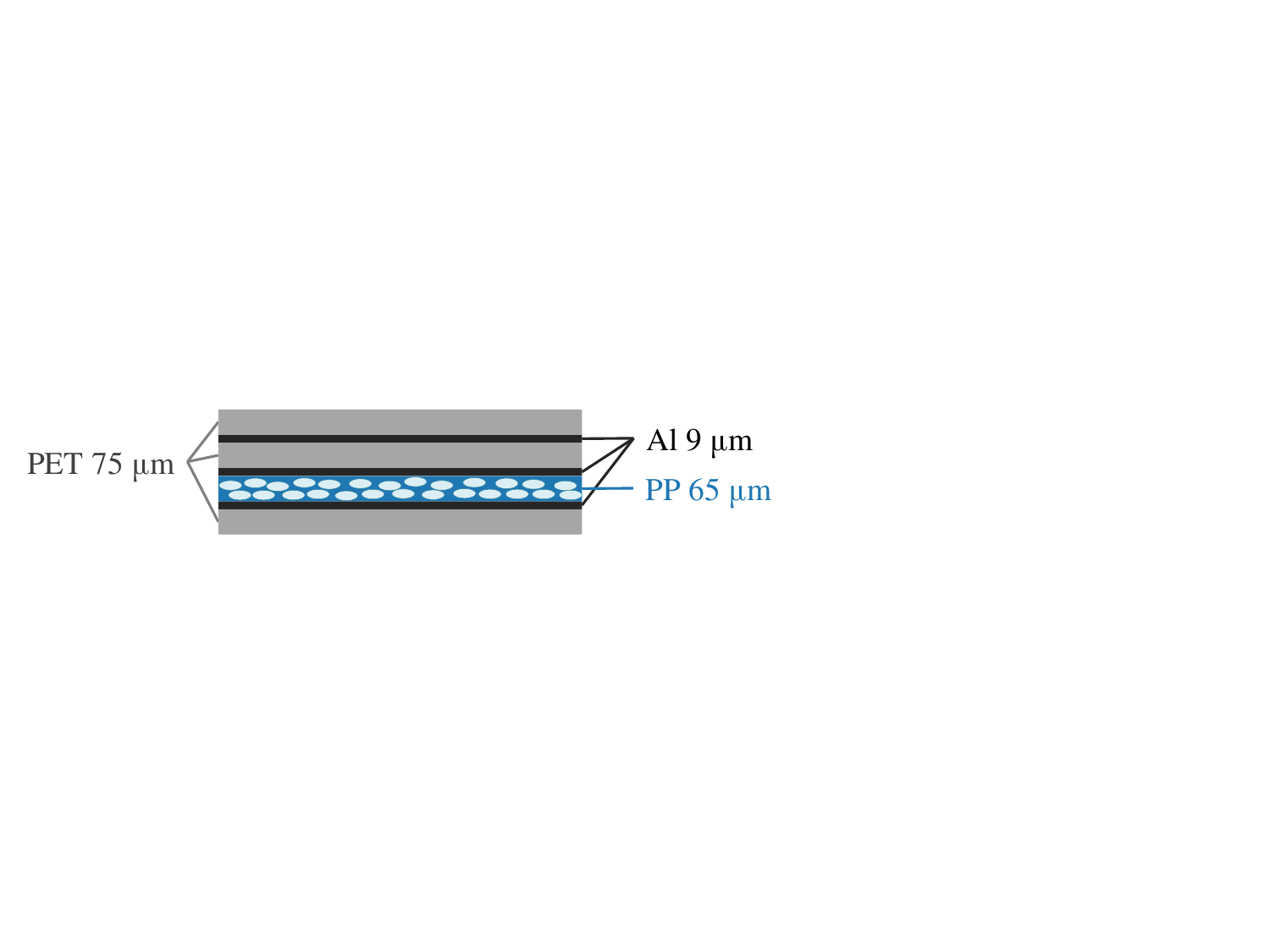

Al 9 μm

PET 75 μm
PP 65 μm